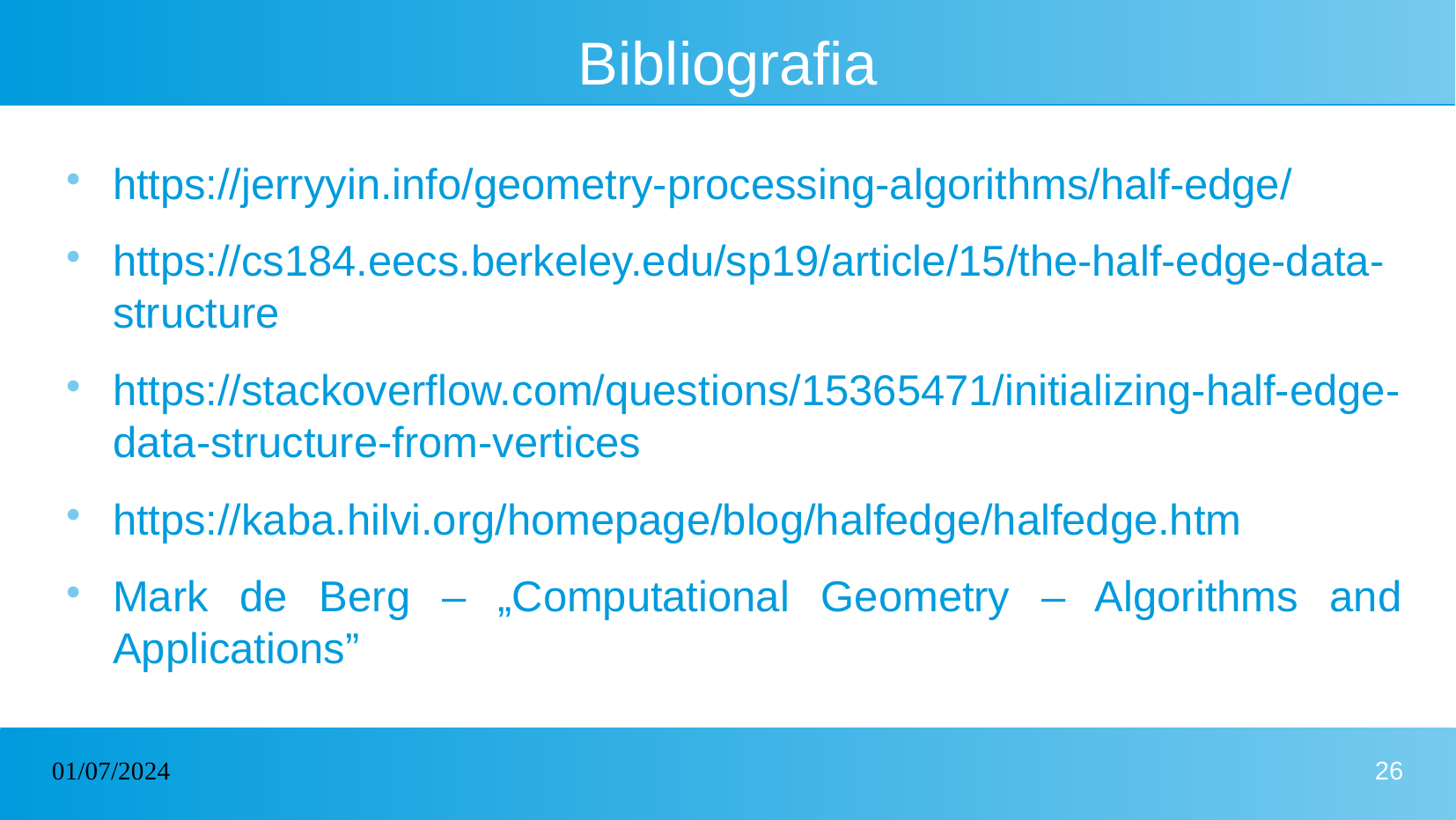

# Bibliografia
https://jerryyin.info/geometry-processing-algorithms/half-edge/
https://cs184.eecs.berkeley.edu/sp19/article/15/the-half-edge-data-structure
https://stackoverflow.com/questions/15365471/initializing-half-edge-data-structure-from-vertices
https://kaba.hilvi.org/homepage/blog/halfedge/halfedge.htm
Mark de Berg – „Computational Geometry – Algorithms and Applications”
01/07/2024
26